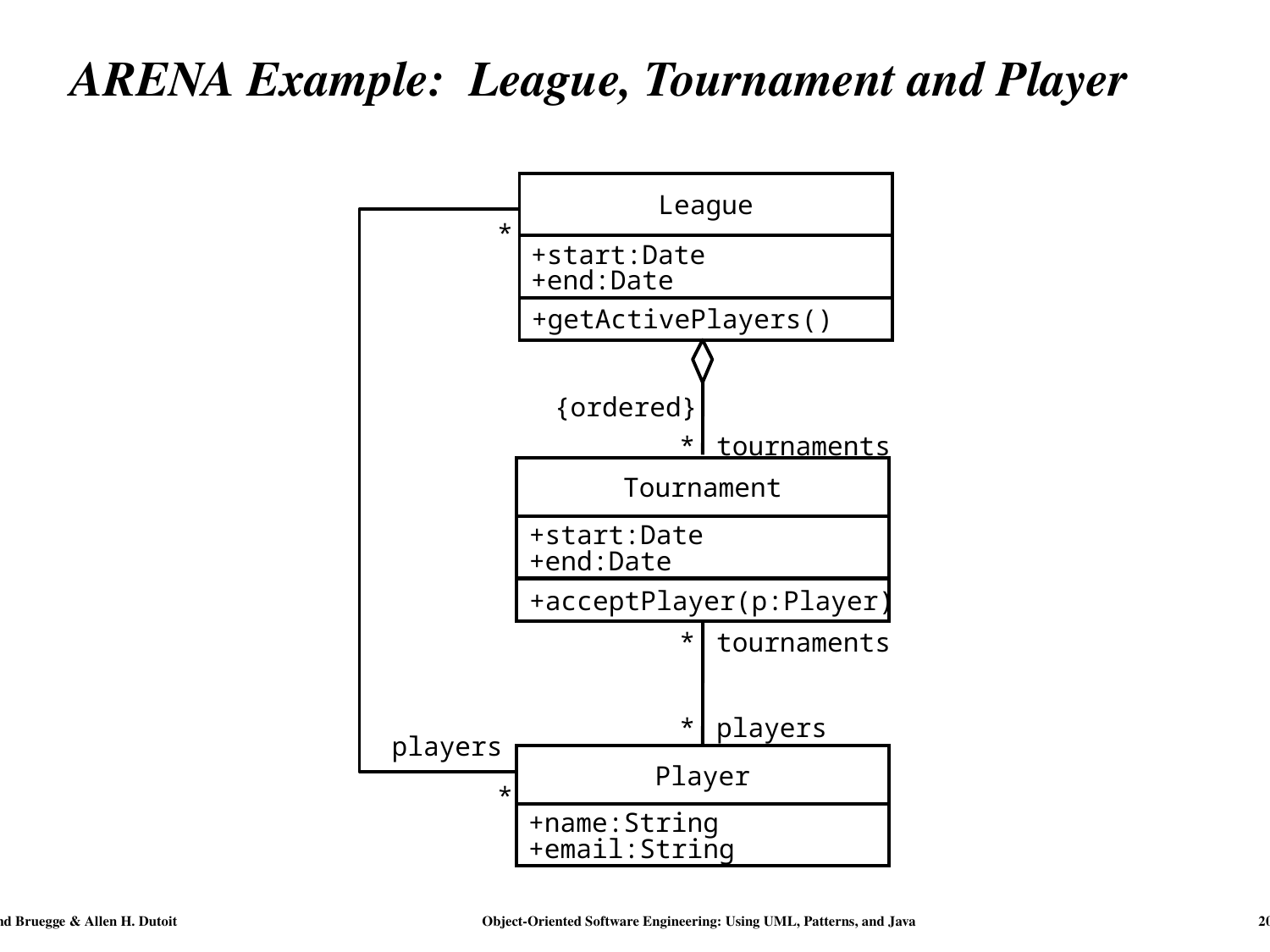

# ARENA Example:  League, Tournament and Player

League

+start:Date
+end:Date

+getActivePlayers()

*

{ordered}
*
tournaments

Tournament

+start:Date
+end:Date

+acceptPlayer(p:Player)

*
tournaments
*
players
players

Player
*

+name:String
+email:String